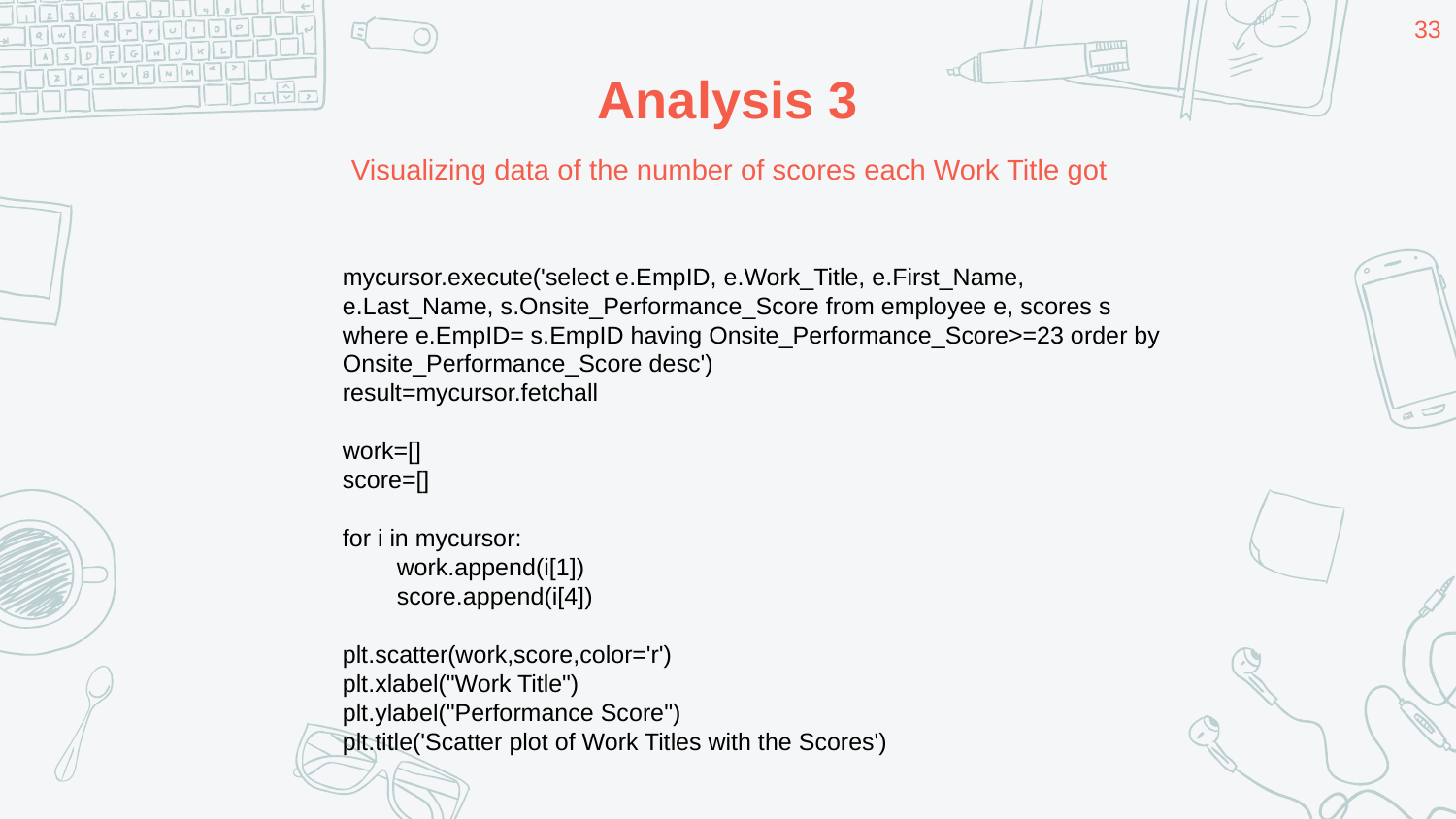

33
# Analysis 3
Visualizing data of the number of scores each Work Title got
mycursor.execute('select e.EmpID, e.Work_Title, e.First_Name, e.Last_Name, s.Onsite_Performance_Score from employee e, scores s where e.EmpID= s.EmpID having Onsite_Performance_Score>=23 order by Onsite_Performance_Score desc')
result=mycursor.fetchall

work=[]
score=[]

for i in mycursor:
        work.append(i[1])
        score.append(i[4])

plt.scatter(work,score,color='r')
plt.xlabel("Work Title")
plt.ylabel("Performance Score")
plt.title('Scatter plot of Work Titles with the Scores')